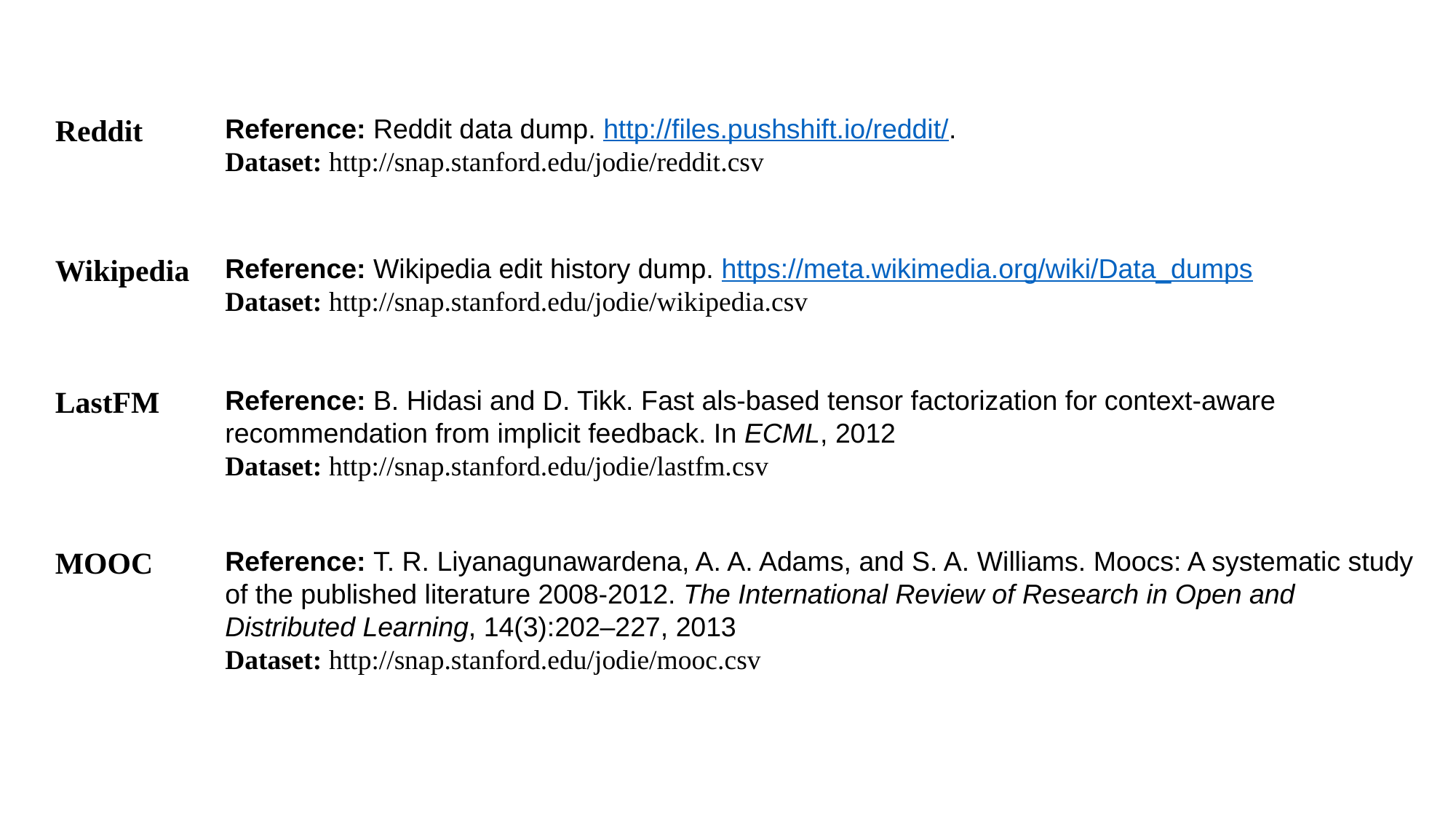

Reddit
Reference: Reddit data dump. http://files.pushshift.io/reddit/.
Dataset: http://snap.stanford.edu/jodie/reddit.csv
Wikipedia
Reference: Wikipedia edit history dump. https://meta.wikimedia.org/wiki/Data_dumps
Dataset: http://snap.stanford.edu/jodie/wikipedia.csv
Reference: B. Hidasi and D. Tikk. Fast als-based tensor factorization for context-aware recommendation from implicit feedback. In ECML, 2012
Dataset: http://snap.stanford.edu/jodie/lastfm.csv
LastFM
MOOC
Reference: T. R. Liyanagunawardena, A. A. Adams, and S. A. Williams. Moocs: A systematic study of the published literature 2008-2012. The International Review of Research in Open and Distributed Learning, 14(3):202–227, 2013
Dataset: http://snap.stanford.edu/jodie/mooc.csv